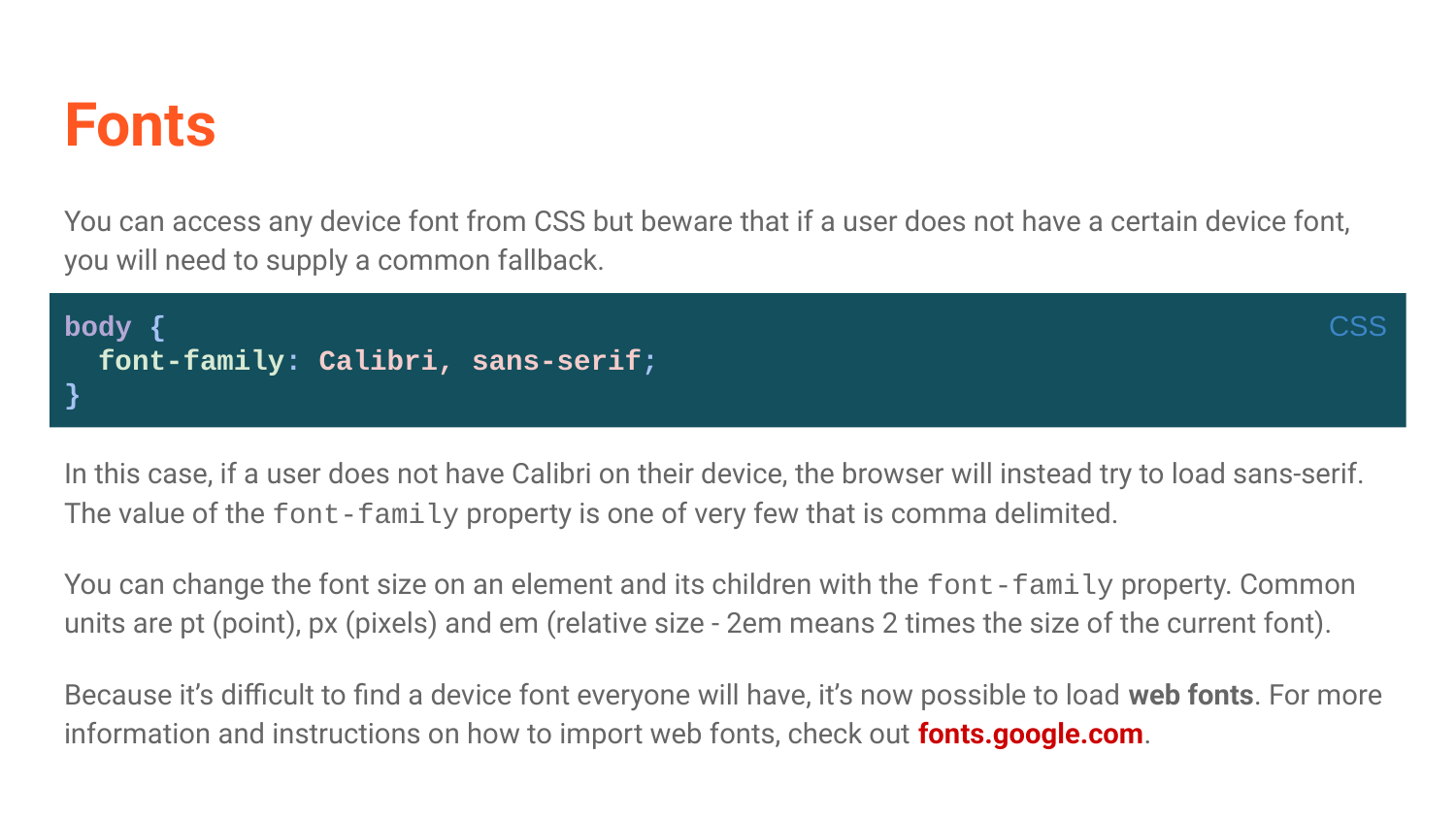

# Fonts
You can access any device font from CSS but beware that if a user does not have a certain device font, you will need to supply a common fallback.

In this case, if a user does not have Calibri on their device, the browser will instead try to load sans-serif. The value of the font-family property is one of very few that is comma delimited.
You can change the font size on an element and its children with the font-family property. Common units are pt (point), px (pixels) and em (relative size - 2em means 2 times the size of the current font).
Because it’s difficult to find a device font everyone will have, it’s now possible to load web fonts. For more information and instructions on how to import web fonts, check out fonts.google.com.
CSS
body {
  font-family: Calibri, sans-serif;
}